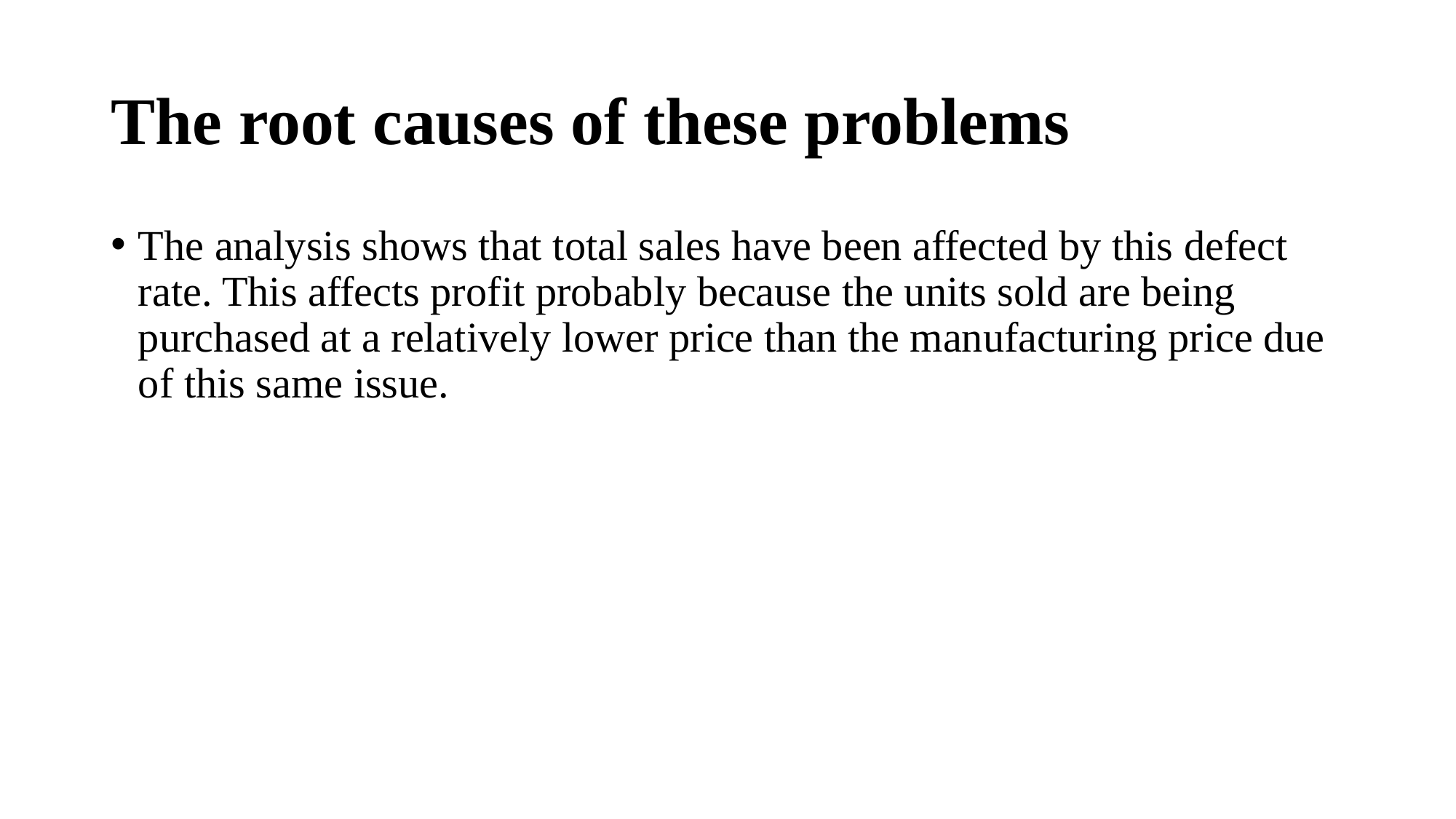

# The root causes of these problems
The analysis shows that total sales have been affected by this defect rate. This affects profit probably because the units sold are being purchased at a relatively lower price than the manufacturing price due of this same issue.